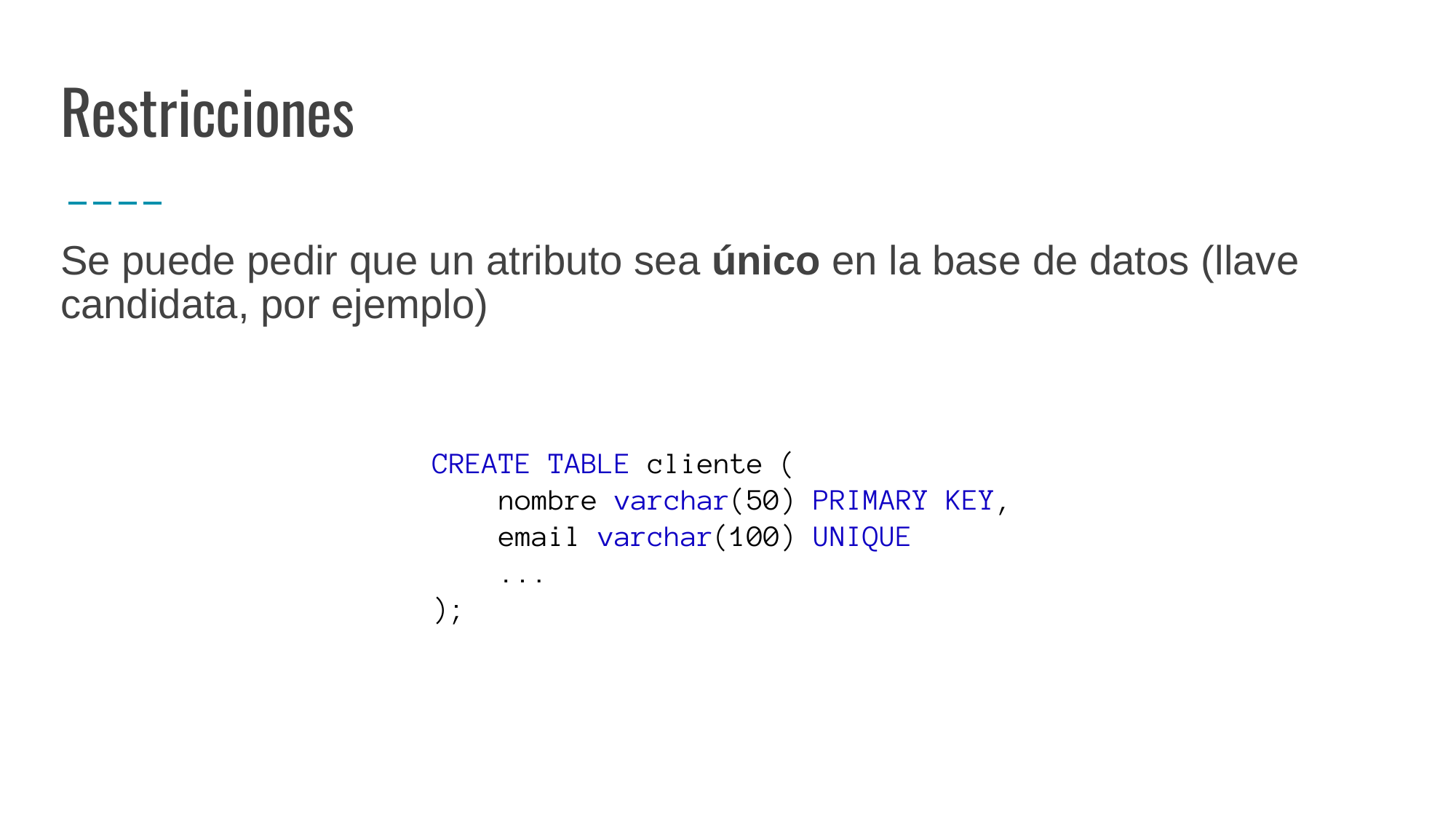

# Restricciones
Se puede pedir que un atributo sea único en la base de datos (llave candidata, por ejemplo)
CREATE TABLE cliente (
    nombre varchar(50) PRIMARY KEY,
    email varchar(100) UNIQUE
    ...
);